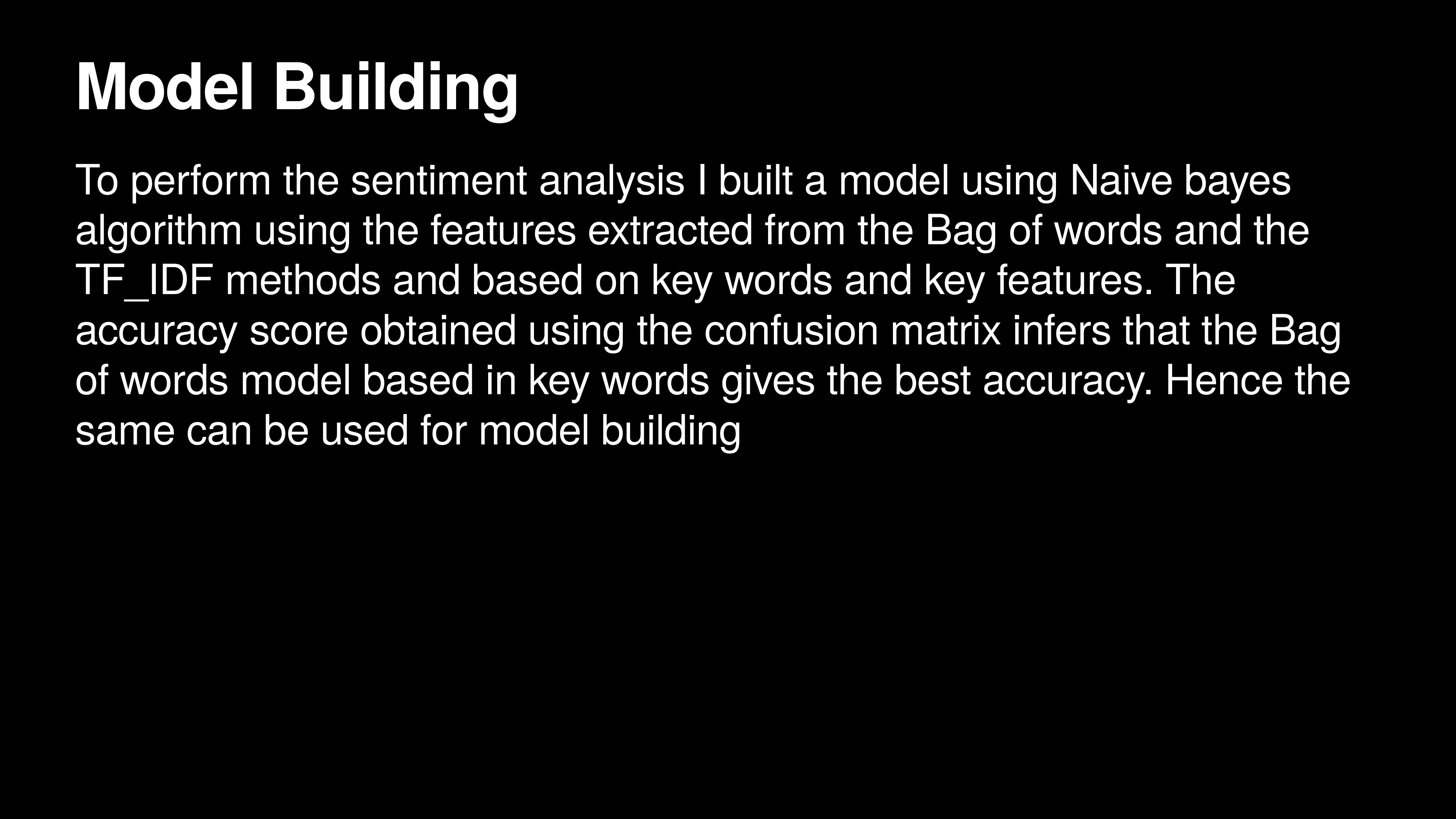

# Model Building
To perform the sentiment analysis I built a model using Naive bayes algorithm using the features extracted from the Bag of words and the TF_IDF methods and based on key words and key features. The accuracy score obtained using the confusion matrix infers that the Bag of words model based in key words gives the best accuracy. Hence the same can be used for model building